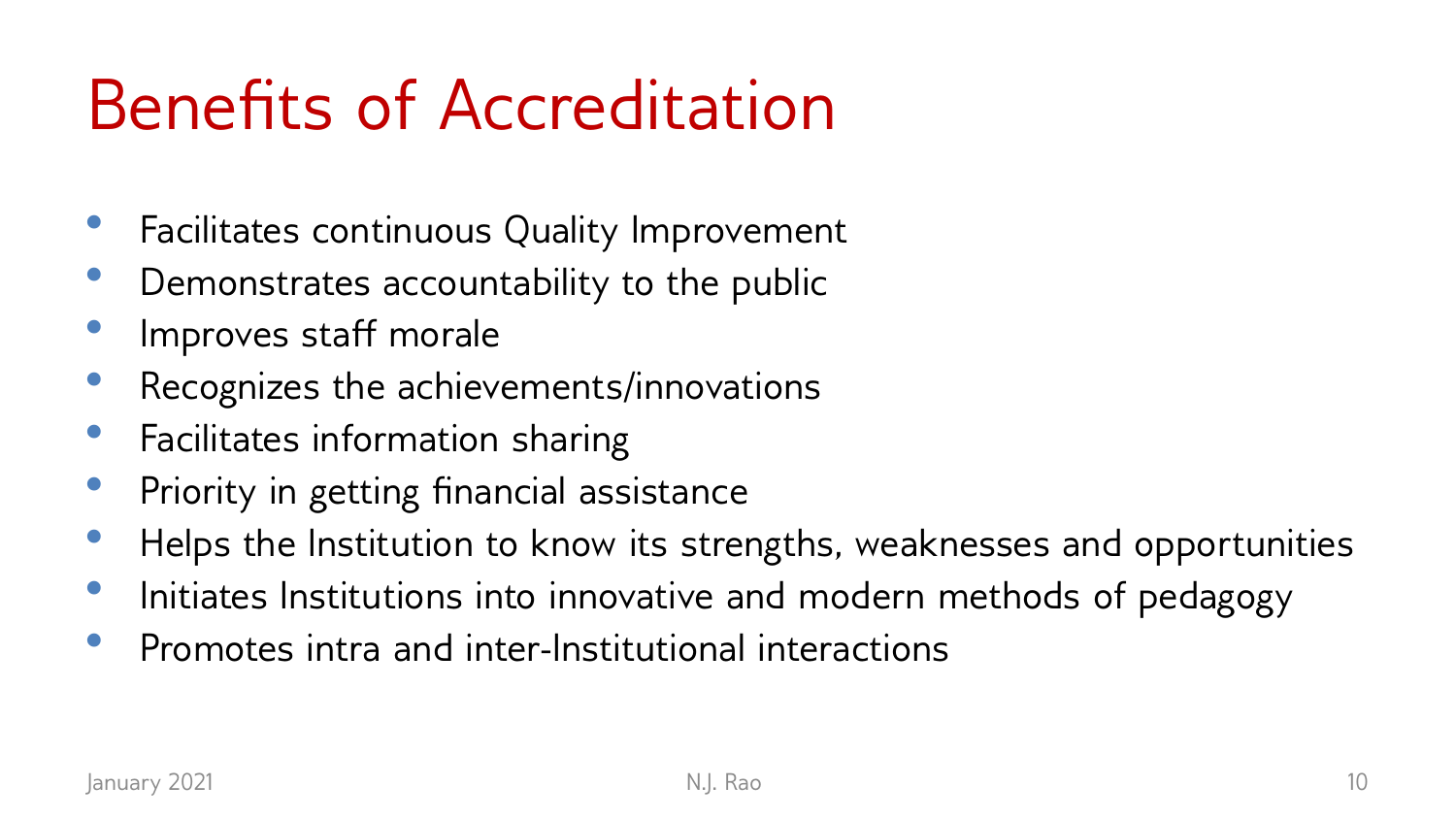

# Benefits of Accreditation
Facilitates continuous Quality Improvement
Demonstrates accountability to the public
Improves staff morale
Recognizes the achievements/innovations
Facilitates information sharing
Priority in getting financial assistance
Helps the Institution to know its strengths, weaknesses and opportunities
Initiates Institutions into innovative and modern methods of pedagogy
Promotes intra and inter-Institutional interactions

January 2021
N.J. Rao
10